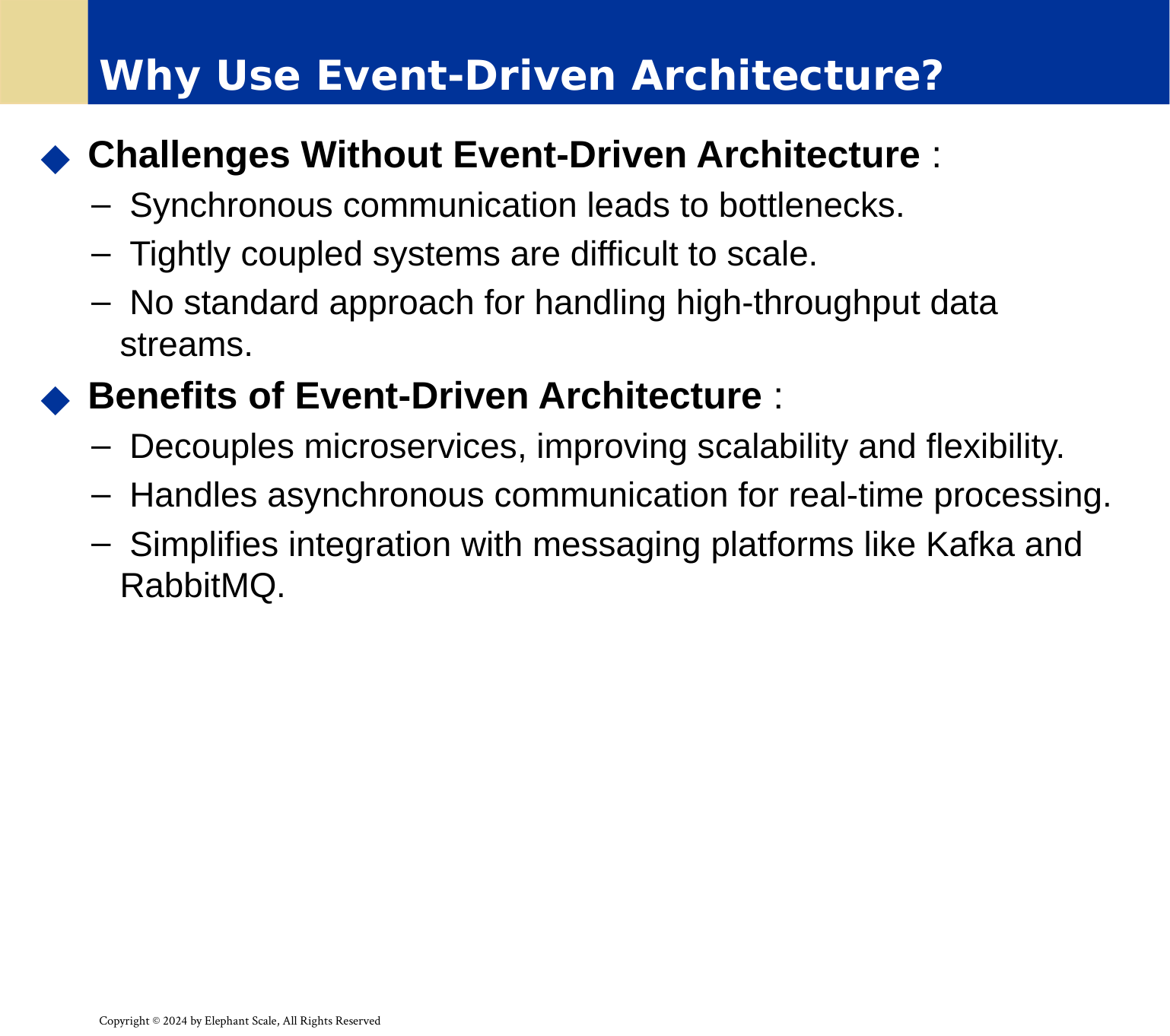

# Why Use Event-Driven Architecture?
 Challenges Without Event-Driven Architecture :
 Synchronous communication leads to bottlenecks.
 Tightly coupled systems are difficult to scale.
 No standard approach for handling high-throughput data streams.
 Benefits of Event-Driven Architecture :
 Decouples microservices, improving scalability and flexibility.
 Handles asynchronous communication for real-time processing.
 Simplifies integration with messaging platforms like Kafka and RabbitMQ.
Copyright © 2024 by Elephant Scale, All Rights Reserved